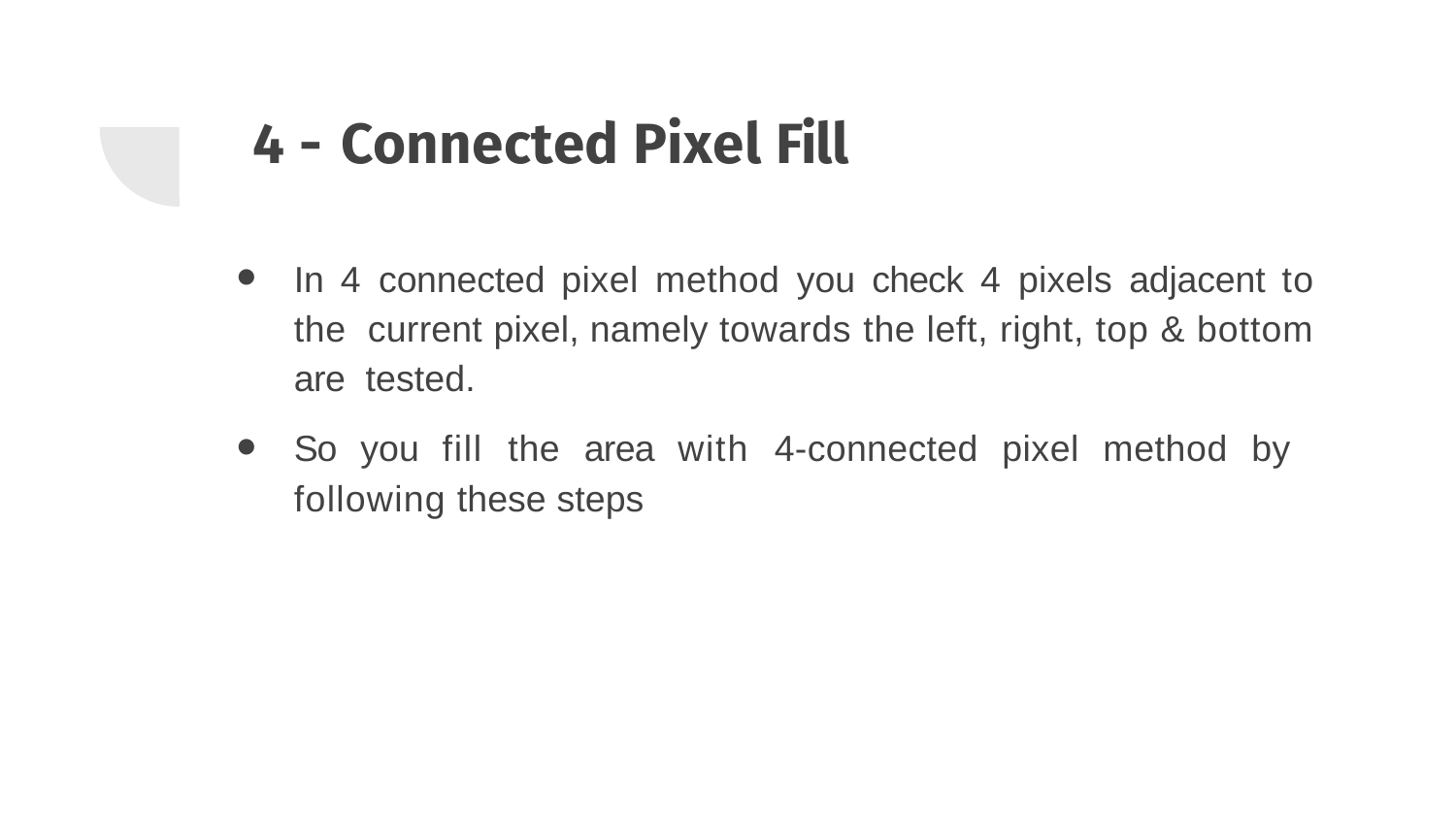

# 4 - Connected Pixel Fill
In 4 connected pixel method you check 4 pixels adjacent to the  current pixel, namely towards the left, right, top & bottom are  tested.
So you fill the area with 4-connected pixel method by  following these steps